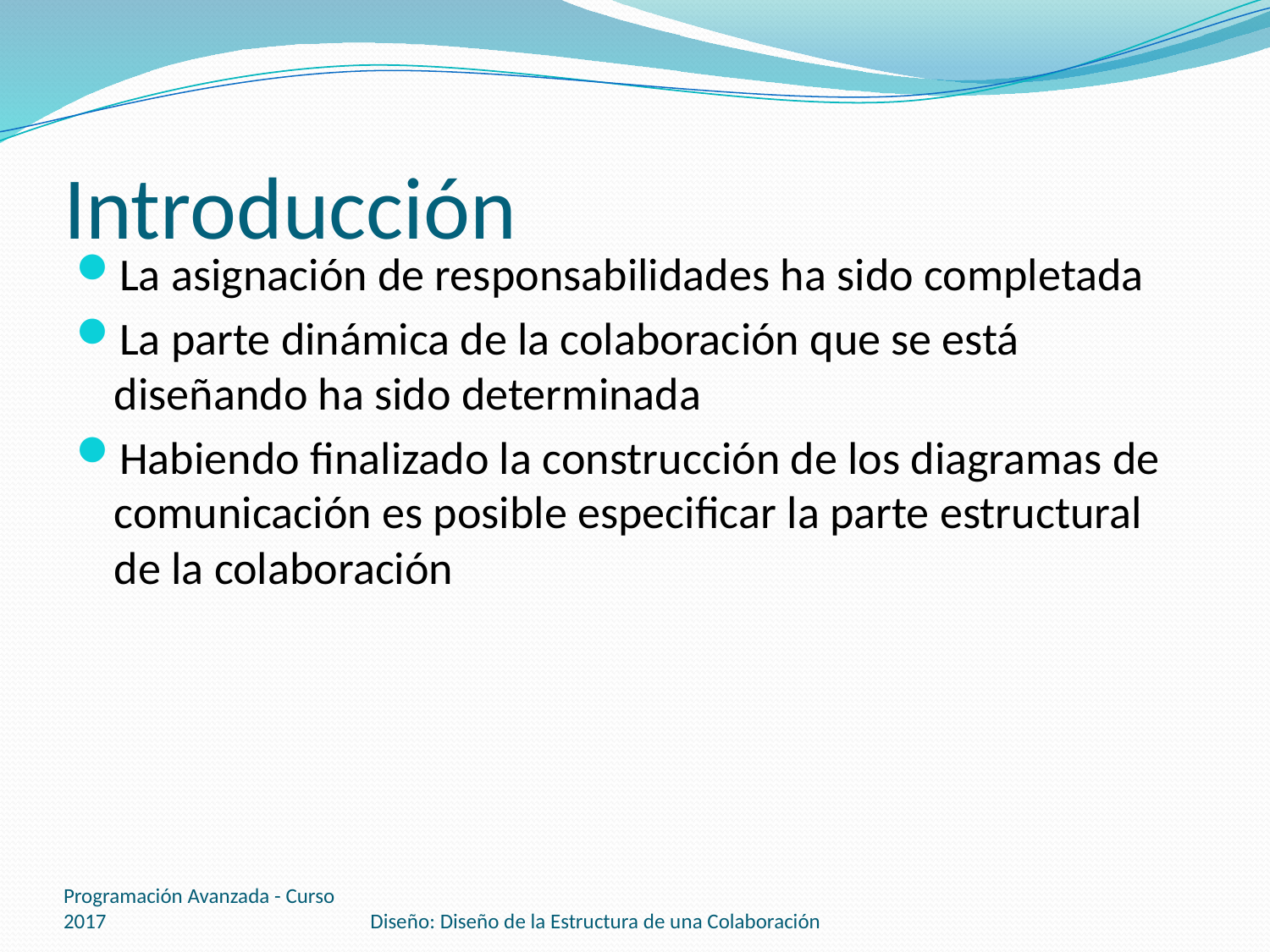

# Introducción
La asignación de responsabilidades ha sido completada
La parte dinámica de la colaboración que se está diseñando ha sido determinada
Habiendo finalizado la construcción de los diagramas de comunicación es posible especificar la parte estructural de la colaboración
Programación Avanzada - Curso 2017
Diseño: Diseño de la Estructura de una Colaboración